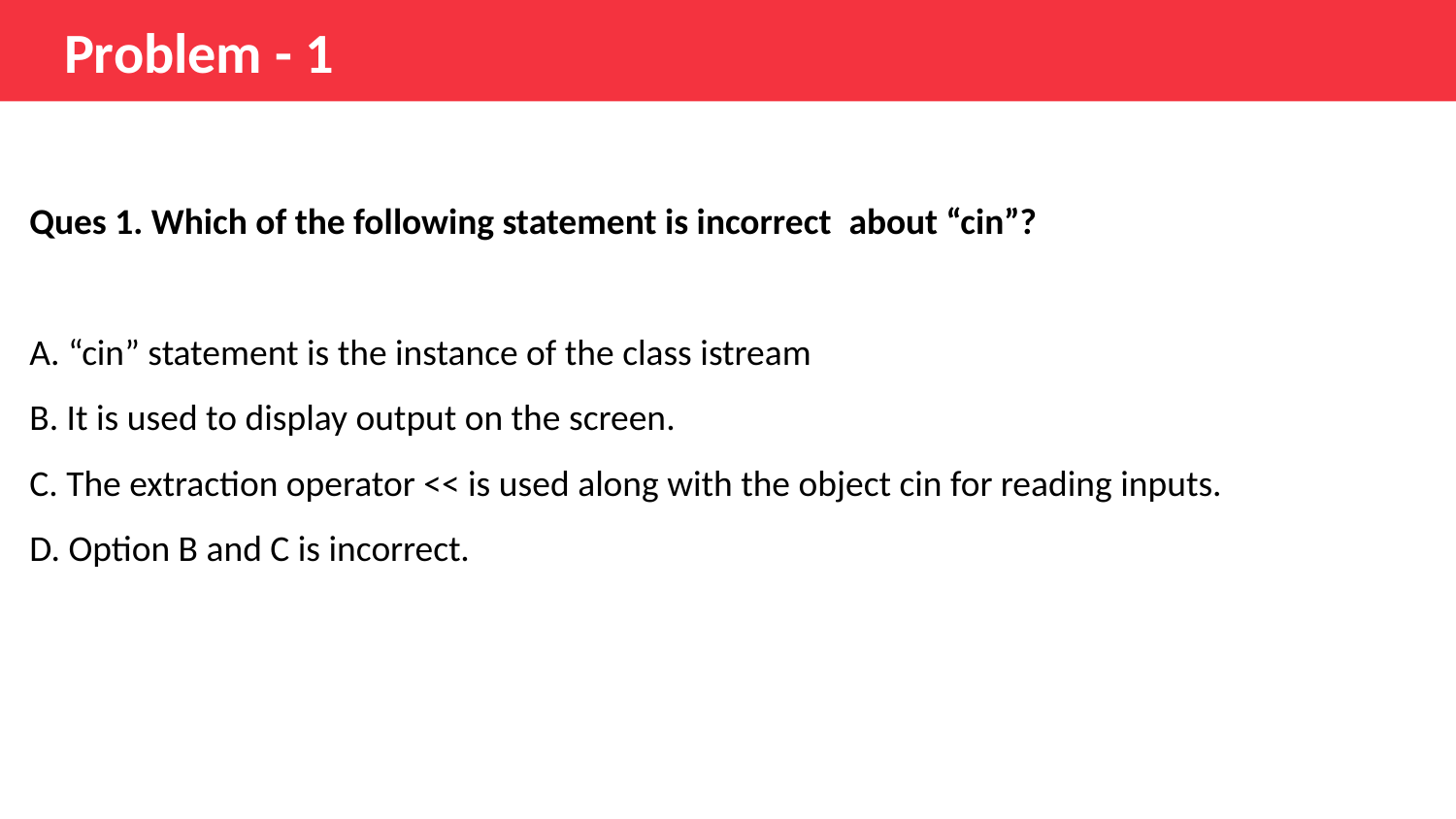

# Problem - 1
Ques 1. Which of the following statement is incorrect  about “cin”?

A. “cin” statement is the instance of the class istream
B. It is used to display output on the screen.
C. The extraction operator << is used along with the object cin for reading inputs.
D. Option B and C is incorrect.